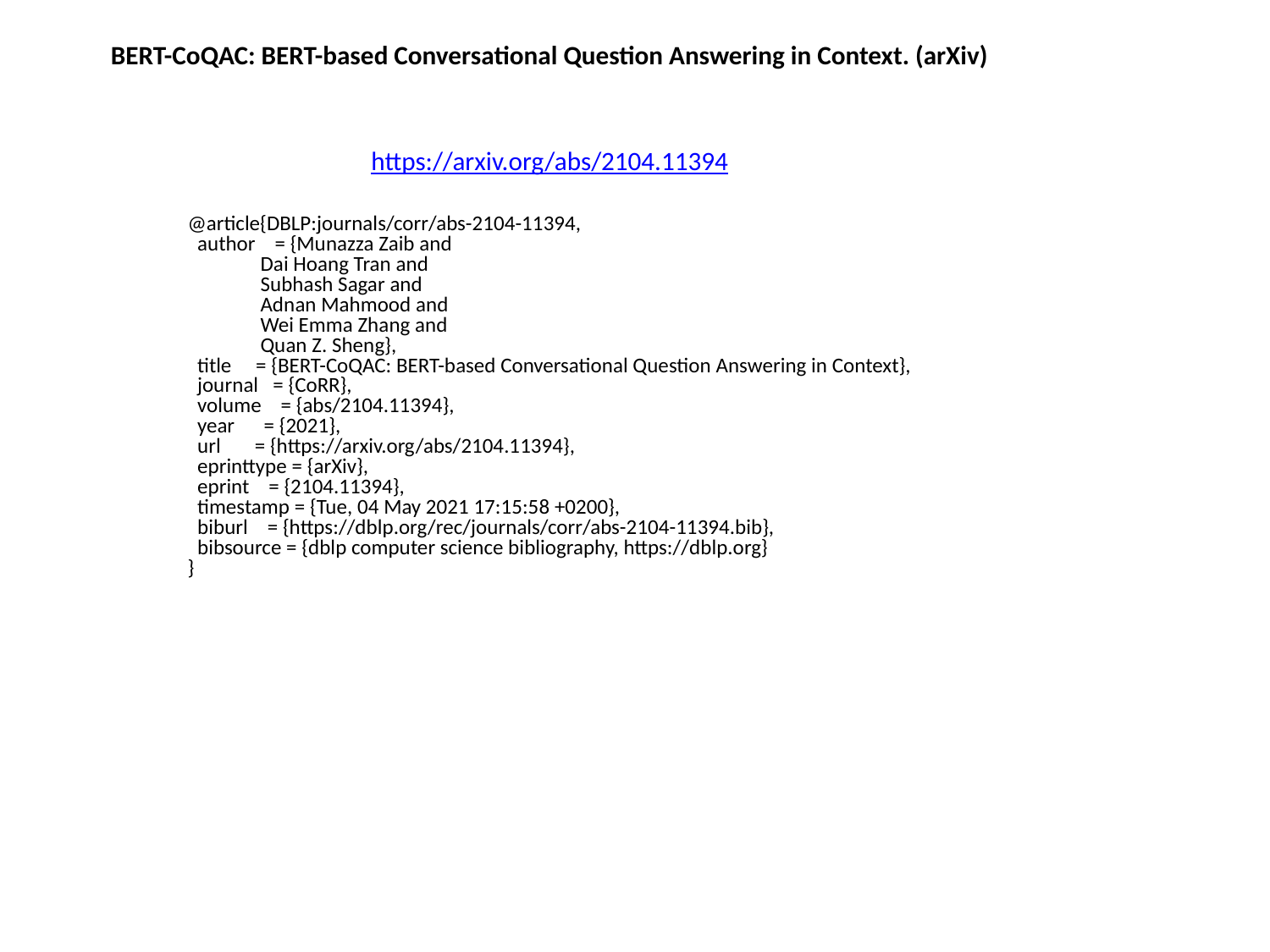

BERT-CoQAC: BERT-based Conversational Question Answering in Context. (arXiv)

https://arxiv.org/abs/2104.11394

@article{DBLP:journals/corr/abs-2104-11394,
  author    = {Munazza Zaib and
               Dai Hoang Tran and
               Subhash Sagar and
               Adnan Mahmood and
               Wei Emma Zhang and
               Quan Z. Sheng},
  title     = {BERT-CoQAC: BERT-based Conversational Question Answering in Context},
  journal   = {CoRR},
  volume    = {abs/2104.11394},
  year      = {2021},
  url       = {https://arxiv.org/abs/2104.11394},
  eprinttype = {arXiv},
  eprint    = {2104.11394},
  timestamp = {Tue, 04 May 2021 17:15:58 +0200},
  biburl    = {https://dblp.org/rec/journals/corr/abs-2104-11394.bib},
  bibsource = {dblp computer science bibliography, https://dblp.org}
}